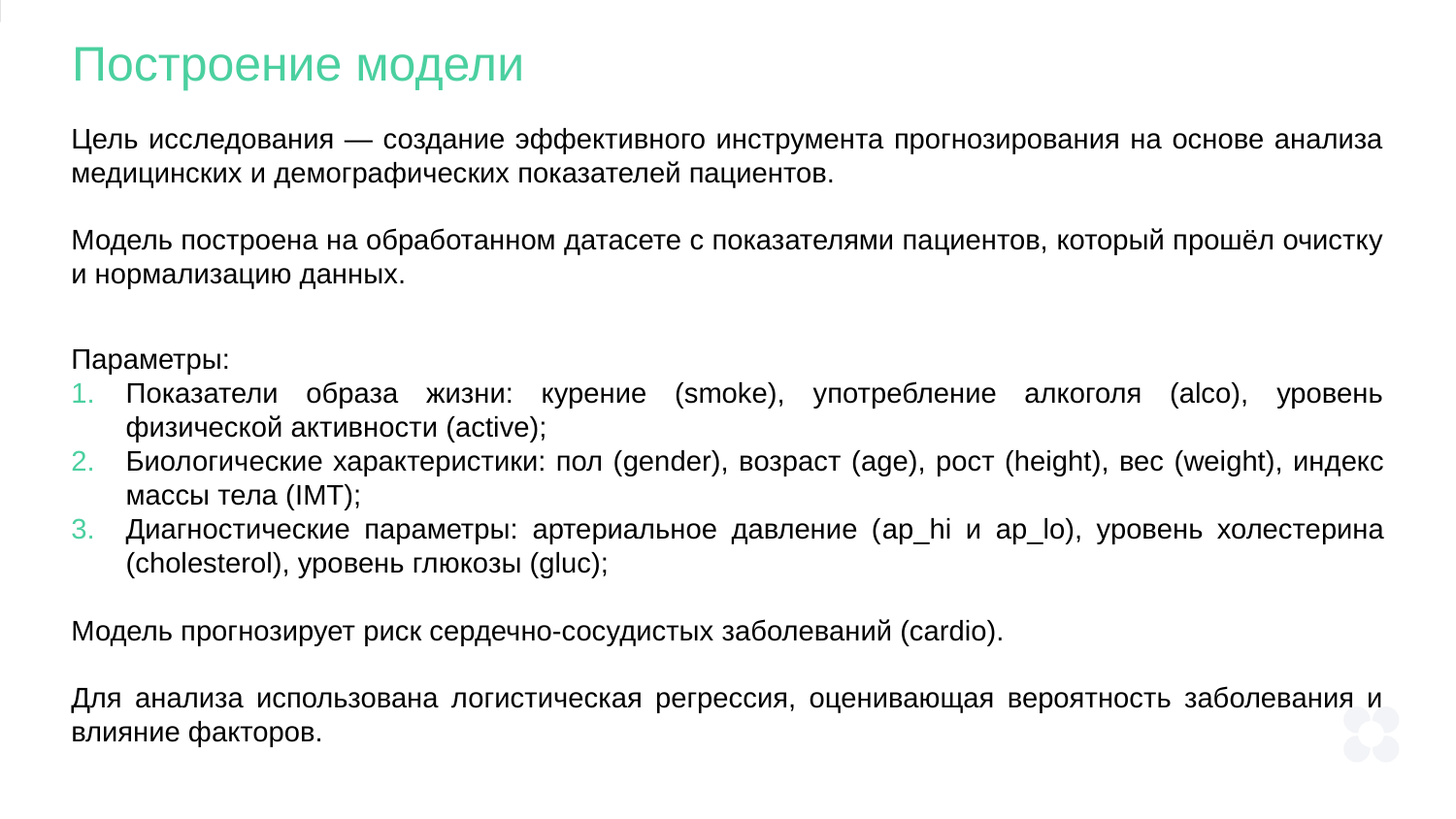

Построение модели
Цель исследования — создание эффективного инструмента прогнозирования на основе анализа медицинских и демографических показателей пациентов.

Модель построена на обработанном датасете с показателями пациентов, который прошёл очистку и нормализацию данных.

Параметры:
Показатели образа жизни: курение (smoke), употребление алкоголя (alco), уровень физической активности (active);
Биологические характеристики: пол (gender), возраст (age), рост (height), вес (weight), индекс массы тела (IMT);
Диагностические параметры: артериальное давление (ap_hi и ap_lo), уровень холестерина (cholesterol), уровень глюкозы (gluc);

Модель прогнозирует риск сердечно-сосудистых заболеваний (cardio).

Для анализа использована логистическая регрессия, оценивающая вероятность заболевания и влияние факторов.